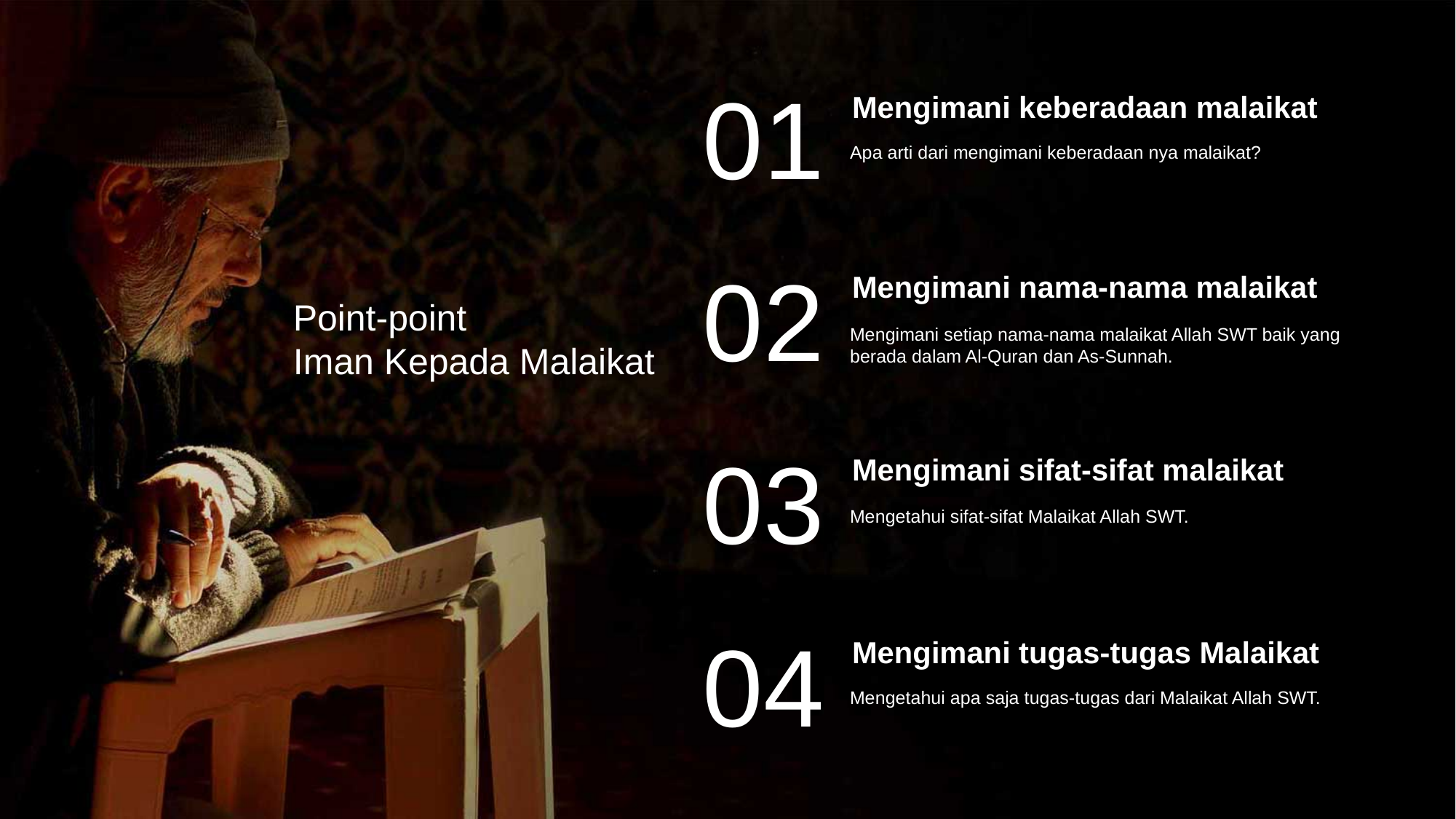

01
Mengimani keberadaan malaikat
Apa arti dari mengimani keberadaan nya malaikat?
02
Mengimani nama-nama malaikat
Mengimani setiap nama-nama malaikat Allah SWT baik yang berada dalam Al-Quran dan As-Sunnah.
Point-point
Iman Kepada Malaikat
03
Mengimani sifat-sifat malaikat
Mengetahui sifat-sifat Malaikat Allah SWT.
04
Mengimani tugas-tugas Malaikat
Mengetahui apa saja tugas-tugas dari Malaikat Allah SWT.